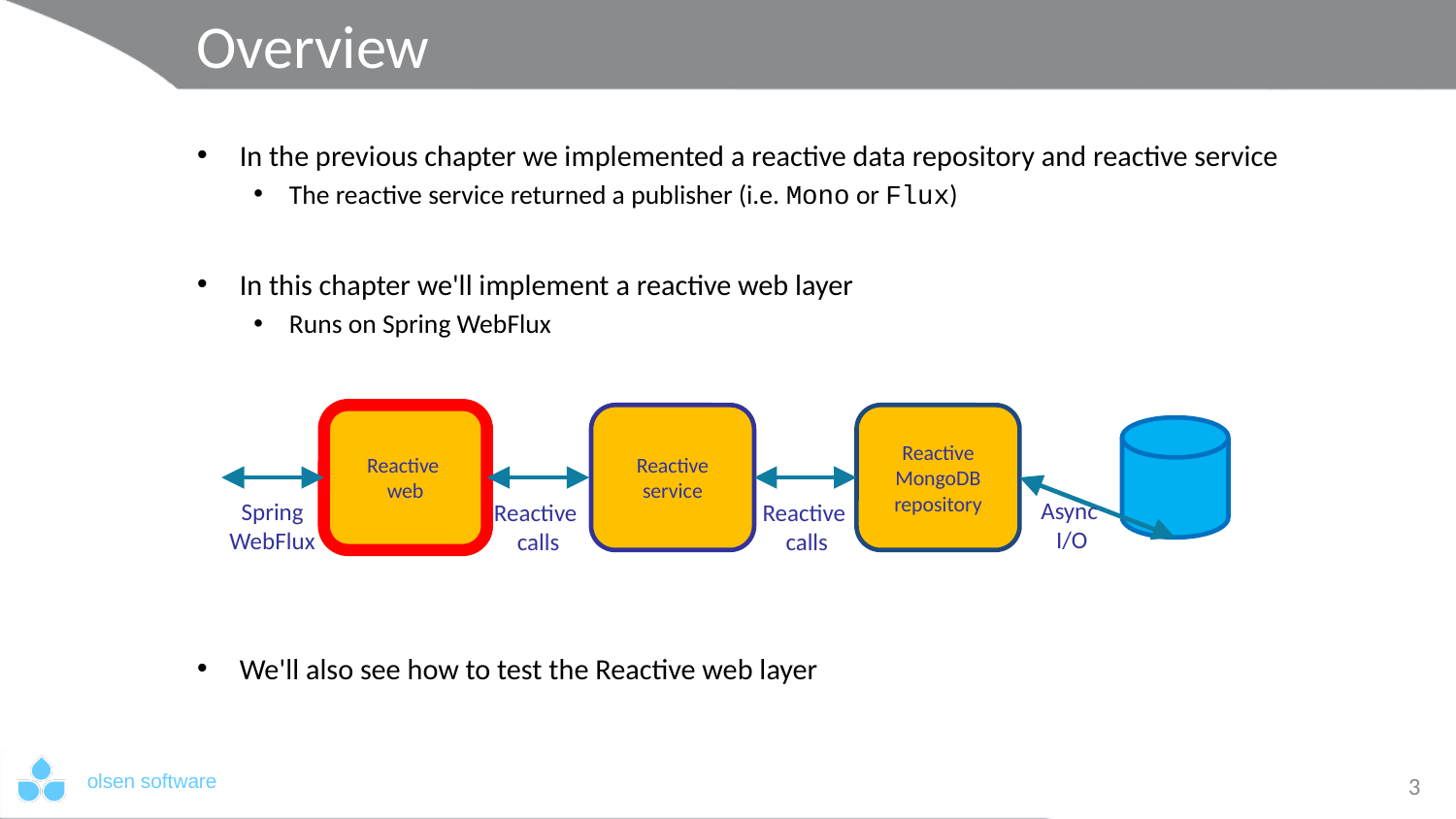

# Overview
In the previous chapter we implemented a reactive data repository and reactive service
The reactive service returned a publisher (i.e. Mono or Flux)

In this chapter we'll implement a reactive web layer
Runs on Spring WebFlux

We'll also see how to test the Reactive web layer

Reactive
web
Reactive service
Reactive MongoDB repository

Async
I/O
Spring
WebFlux
Reactive
calls
Reactive
calls
3